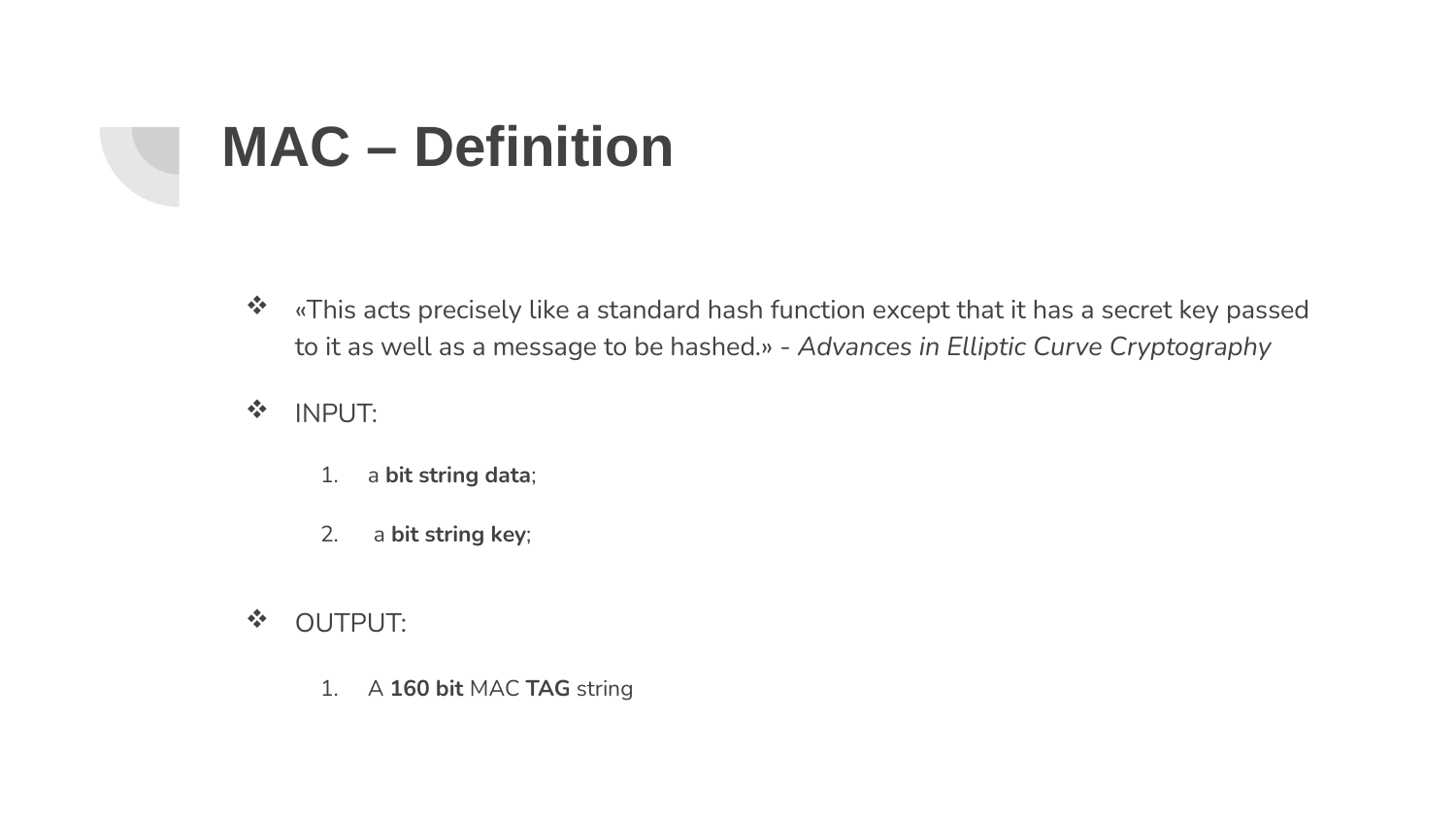

# MAC – Definition
«This acts precisely like a standard hash function except that it has a secret key passed to it as well as a message to be hashed.» - Advances in Elliptic Curve Cryptography

INPUT:
a bit string data;
 a bit string key;

OUTPUT:
A 160 bit MAC TAG string